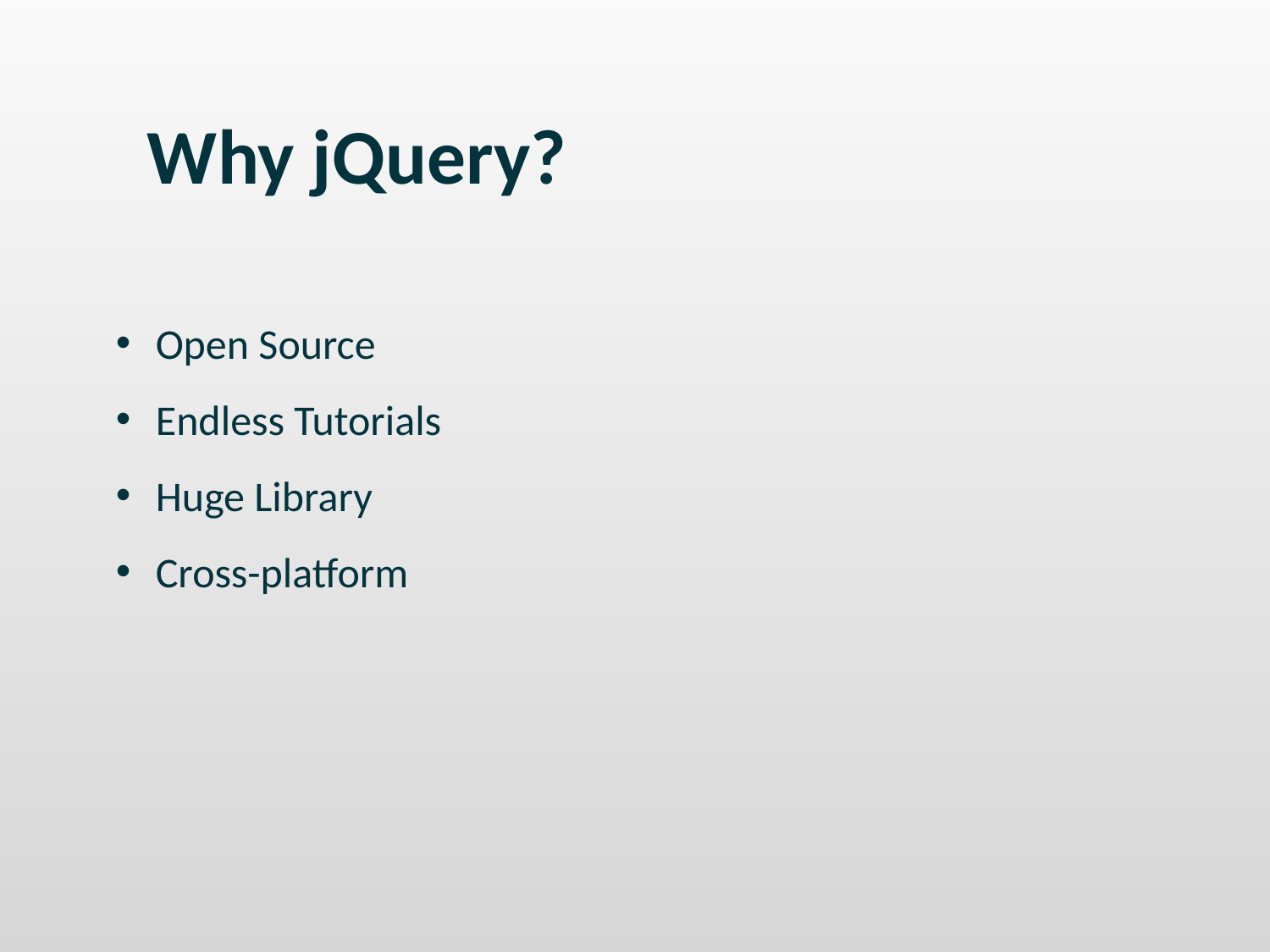

Why jQuery?
Open Source
Endless Tutorials
Huge Library
Cross-platform